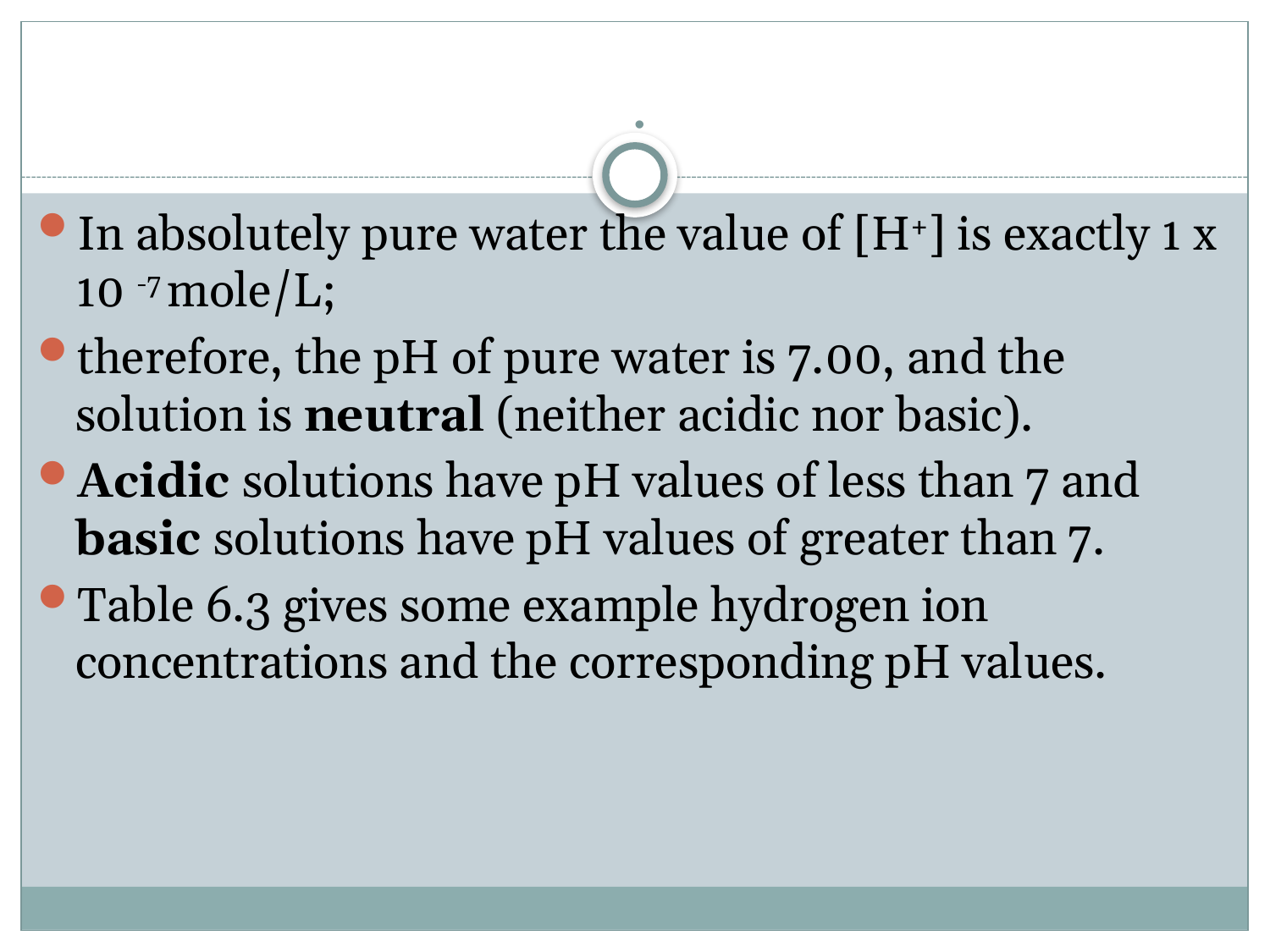

# .
In absolutely pure water the value of [H+] is exactly 1 x 10 -7 mole/L;
therefore, the pH of pure water is 7.00, and the solution is neutral (neither acidic nor basic).
Acidic solutions have pH values of less than 7 and basic solutions have pH values of greater than 7.
Table 6.3 gives some example hydrogen ion concentrations and the corresponding pH values.